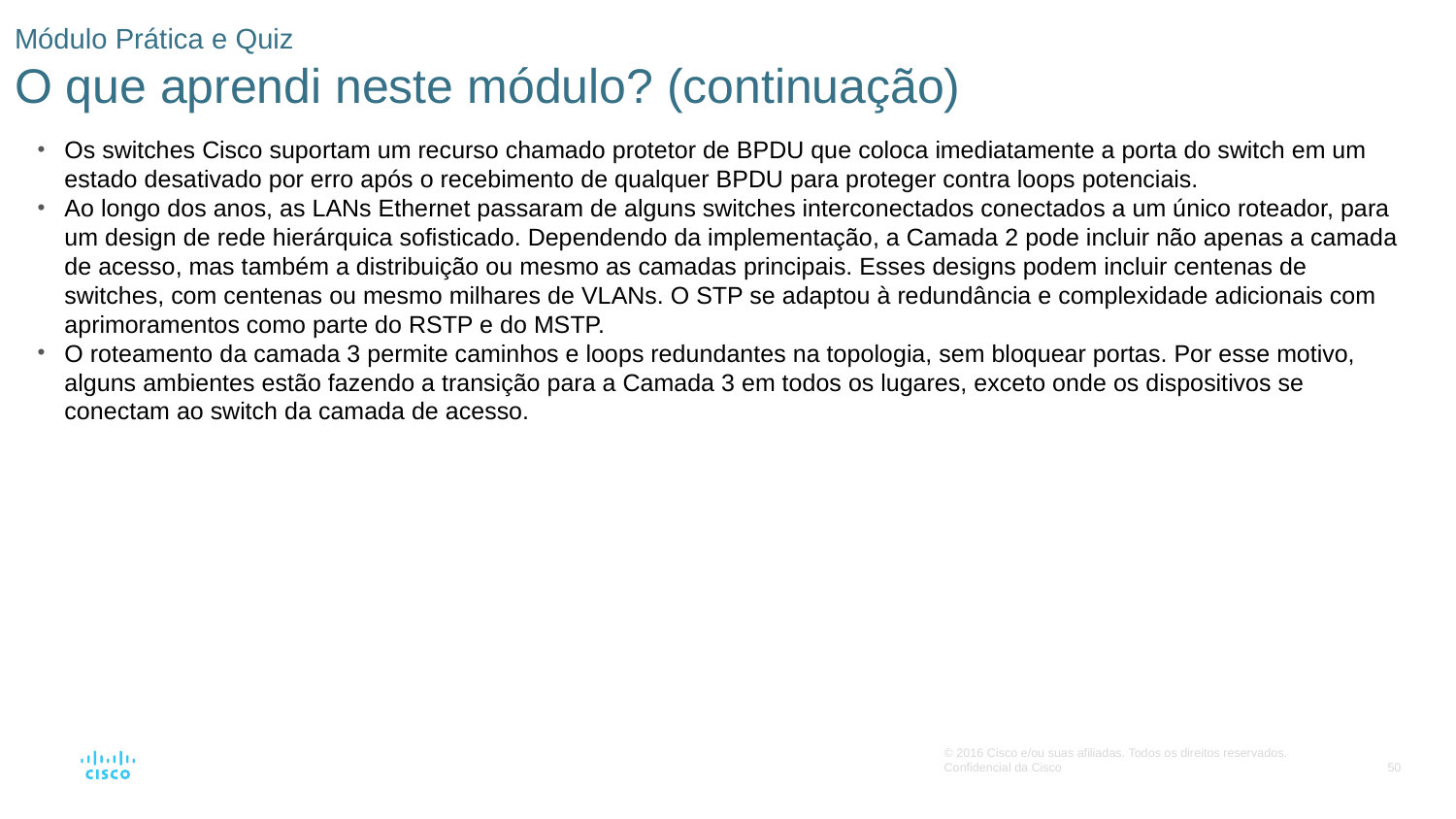

# Módulo Prática e Quiz O que aprendi neste módulo? (continuação)
Os switches Cisco suportam um recurso chamado protetor de BPDU que coloca imediatamente a porta do switch em um estado desativado por erro após o recebimento de qualquer BPDU para proteger contra loops potenciais.
Ao longo dos anos, as LANs Ethernet passaram de alguns switches interconectados conectados a um único roteador, para um design de rede hierárquica sofisticado. Dependendo da implementação, a Camada 2 pode incluir não apenas a camada de acesso, mas também a distribuição ou mesmo as camadas principais. Esses designs podem incluir centenas de switches, com centenas ou mesmo milhares de VLANs. O STP se adaptou à redundância e complexidade adicionais com aprimoramentos como parte do RSTP e do MSTP.
O roteamento da camada 3 permite caminhos e loops redundantes na topologia, sem bloquear portas. Por esse motivo, alguns ambientes estão fazendo a transição para a Camada 3 em todos os lugares, exceto onde os dispositivos se conectam ao switch da camada de acesso.